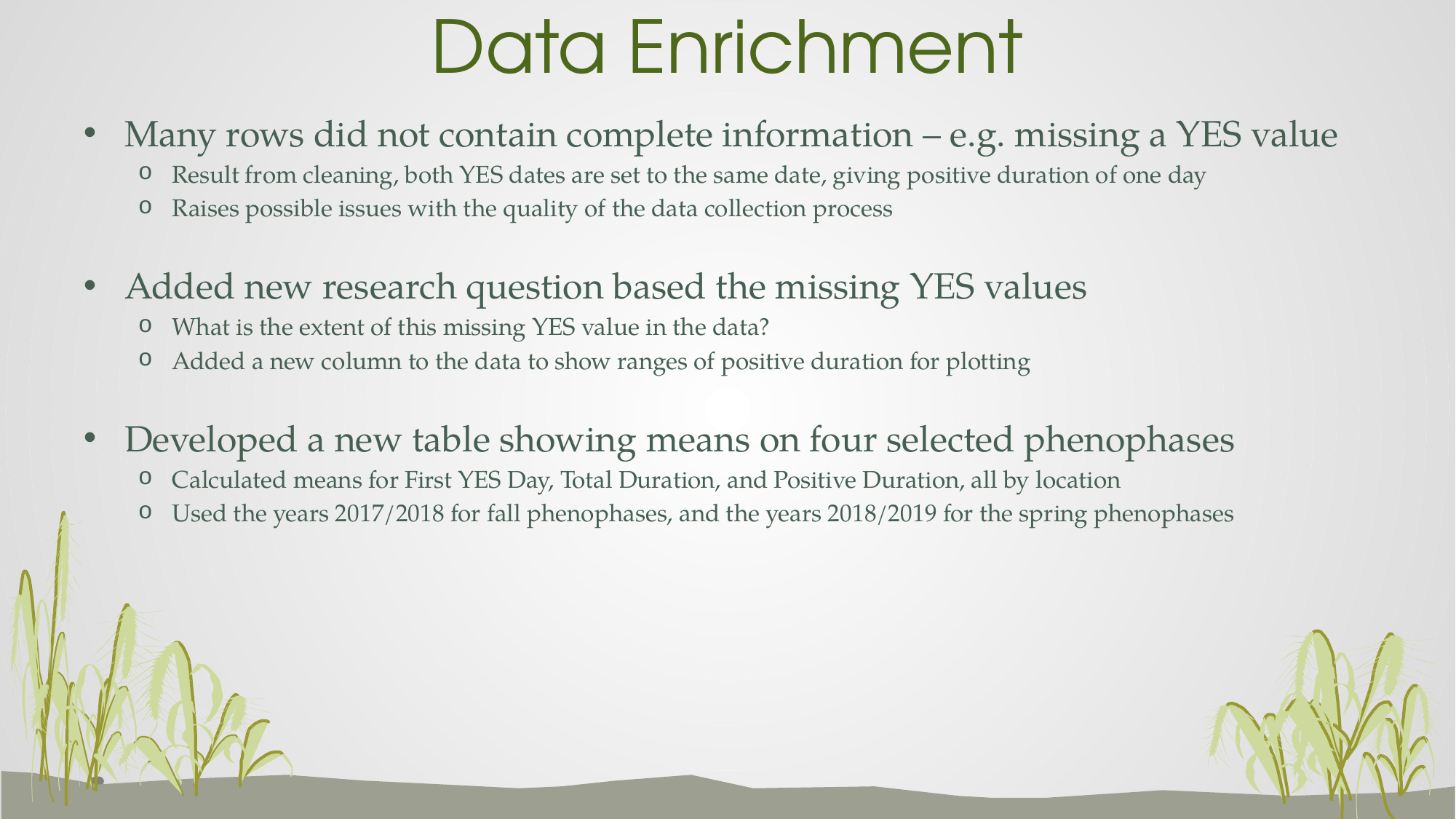

# Data Enrichment
Many rows did not contain complete information – e.g. missing a YES value
Result from cleaning, both YES dates are set to the same date, giving positive duration of one day
Raises possible issues with the quality of the data collection process

Added new research question based the missing YES values
What is the extent of this missing YES value in the data?
Added a new column to the data to show ranges of positive duration for plotting

Developed a new table showing means on four selected phenophases
Calculated means for First YES Day, Total Duration, and Positive Duration, all by location
Used the years 2017/2018 for fall phenophases, and the years 2018/2019 for the spring phenophases